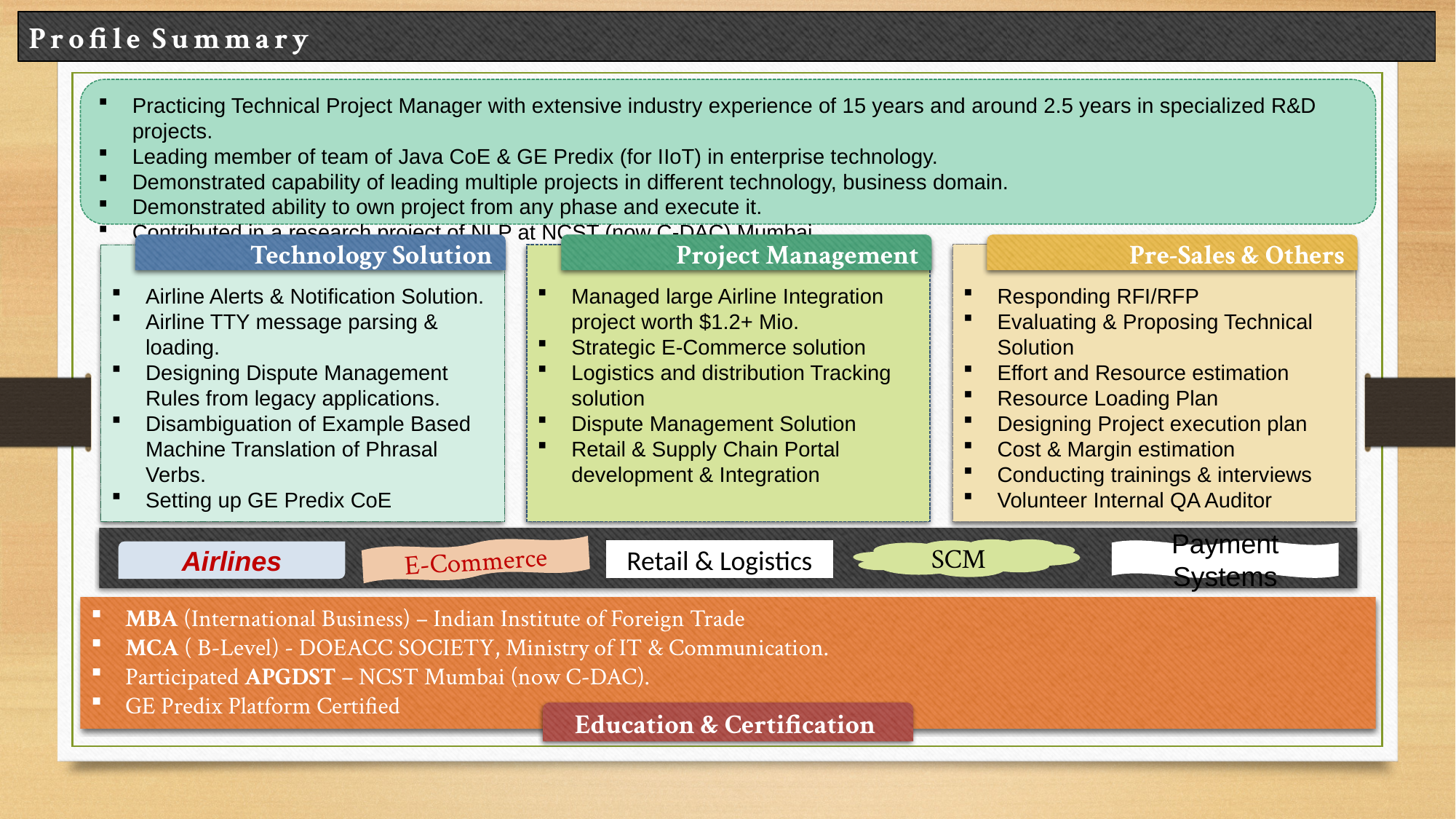

Profile Summary
Practicing Technical Project Manager with extensive industry experience of 15 years and around 2.5 years in specialized R&D projects.
Leading member of team of Java CoE & GE Predix (for IIoT) in enterprise technology.
Demonstrated capability of leading multiple projects in different technology, business domain.
Demonstrated ability to own project from any phase and execute it.
Contributed in a research project of NLP at NCST (now C-DAC) Mumbai.
Technology Solution

Airline Alerts & Notification Solution.
Airline TTY message parsing & loading.
Designing Dispute Management Rules from legacy applications.
Disambiguation of Example Based Machine Translation of Phrasal Verbs.
Setting up GE Predix CoE
Project Management

Managed large Airline Integration project worth $1.2+ Mio.
Strategic E-Commerce solution
Logistics and distribution Tracking solution
Dispute Management Solution
Retail & Supply Chain Portal development & Integration

Pre-Sales & Others

Responding RFI/RFP
Evaluating & Proposing Technical Solution
Effort and Resource estimation
Resource Loading Plan
Designing Project execution plan
Cost & Margin estimation
Conducting trainings & interviews
Volunteer Internal QA Auditor

SCM
Retail & Logistics
Payment Systems
E-Commerce
Airlines
MBA (International Business) – Indian Institute of Foreign Trade
MCA ( B-Level) - DOEACC SOCIETY, Ministry of IT & Communication.
Participated APGDST – NCST Mumbai (now C-DAC).
GE Predix Platform Certified
Education & Certification